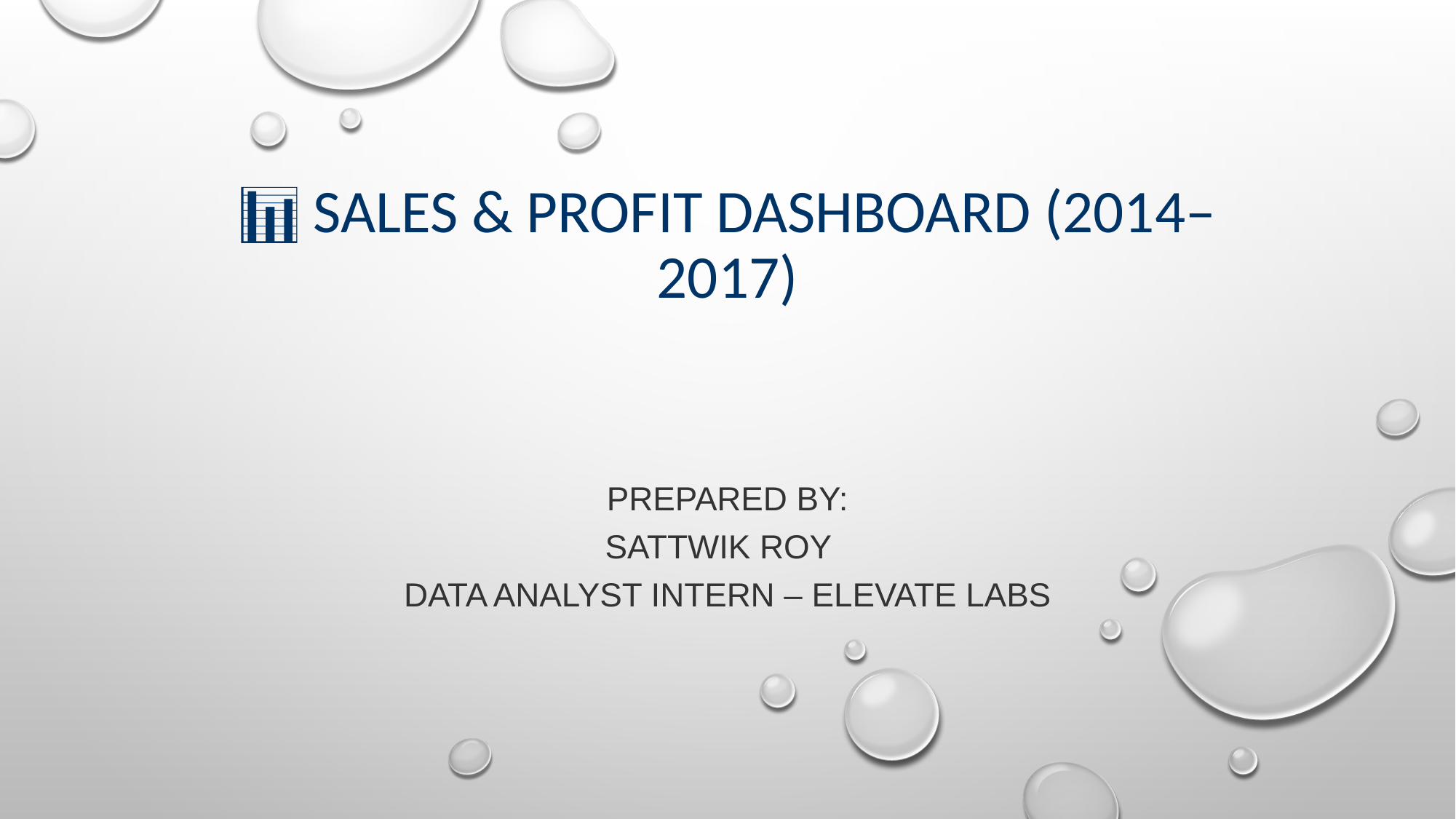

# 📊 Sales & Profit Dashboard (2014–2017)
Prepared By:
Sattwik Roy
Data Analyst Intern – Elevate Labs